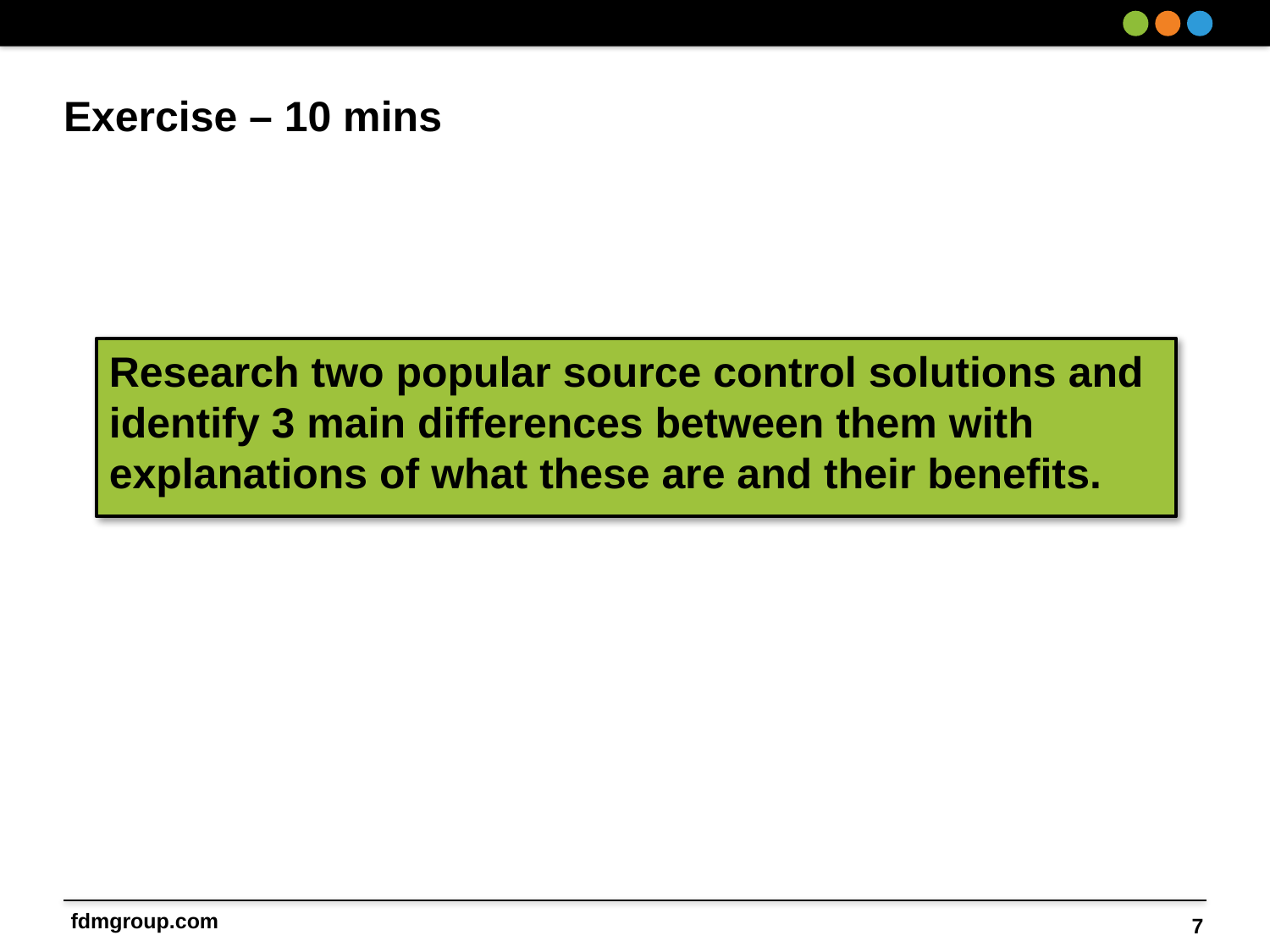

# Exercise – 10 mins
Research two popular source control solutions and identify 3 main differences between them with explanations of what these are and their benefits.
7